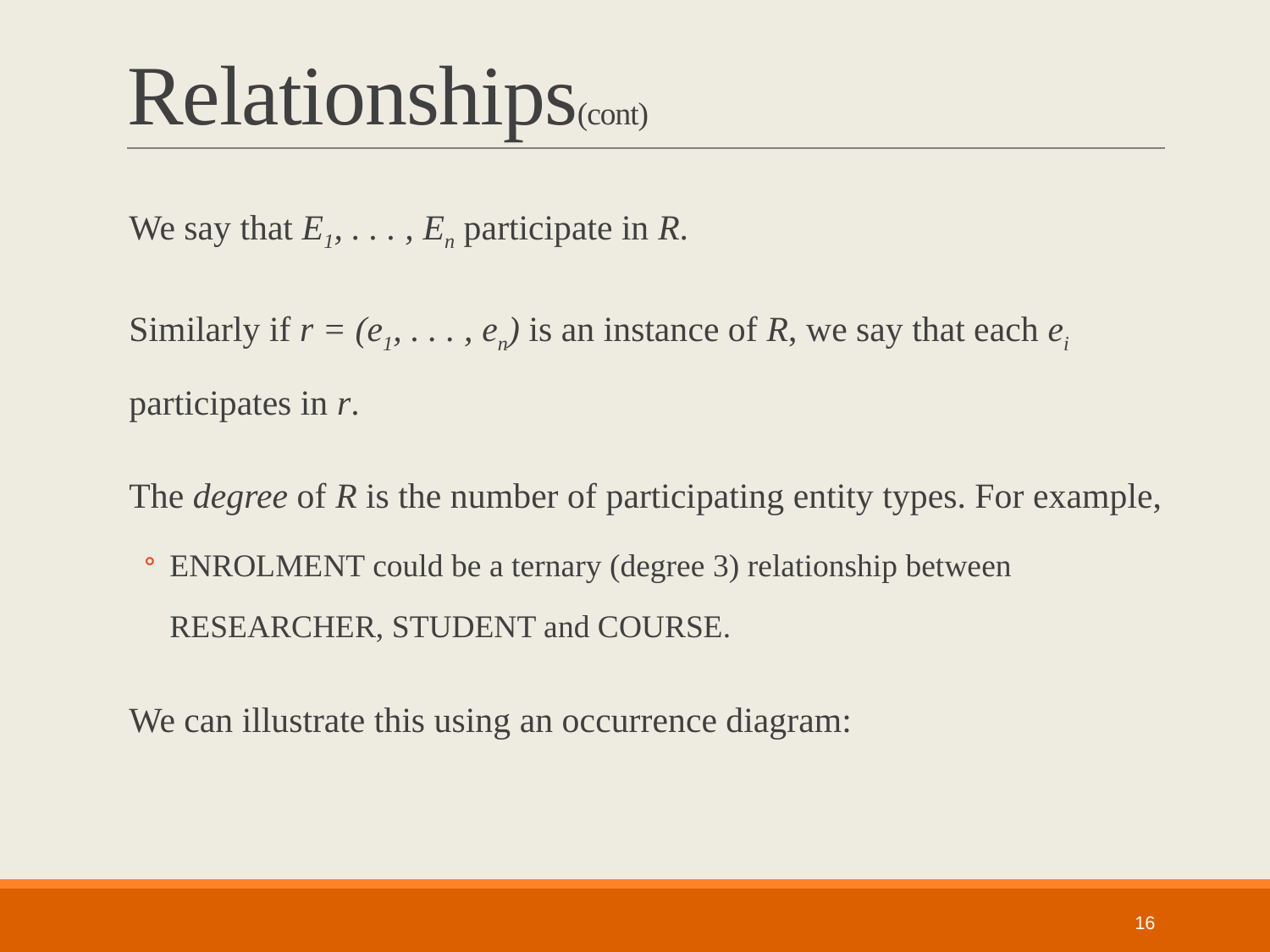

# Relationships(cont)
We say that E1, . . . , En participate in R.
Similarly if r = (e1, . . . , en) is an instance of R, we say that each ei participates in r.
The degree of R is the number of participating entity types. For example,
ENROLMENT could be a ternary (degree 3) relationship between RESEARCHER, STUDENT and COURSE.
We can illustrate this using an occurrence diagram:
16